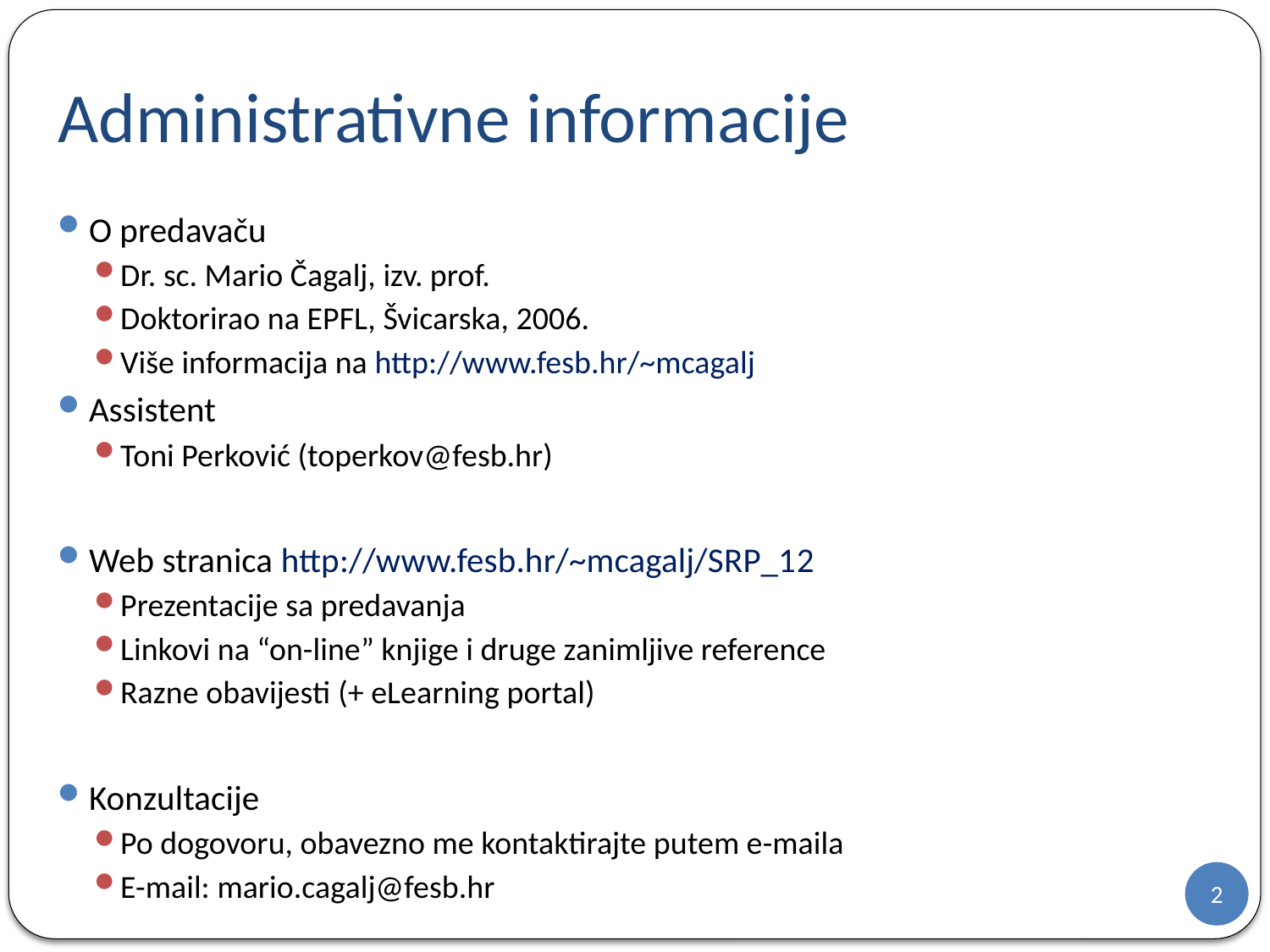

# Administrativne informacije
O predavaču
Dr. sc. Mario Čagalj, izv. prof.
Doktorirao na EPFL, Švicarska, 2006.
Više informacija na http://www.fesb.hr/~mcagalj
Assistent
Toni Perković (toperkov@fesb.hr)

Web stranica http://www.fesb.hr/~mcagalj/SRP_12
Prezentacije sa predavanja
Linkovi na “on-line” knjige i druge zanimljive reference
Razne obavijesti (+ eLearning portal)

Konzultacije
Po dogovoru, obavezno me kontaktirajte putem e-maila
E-mail: mario.cagalj@fesb.hr

2